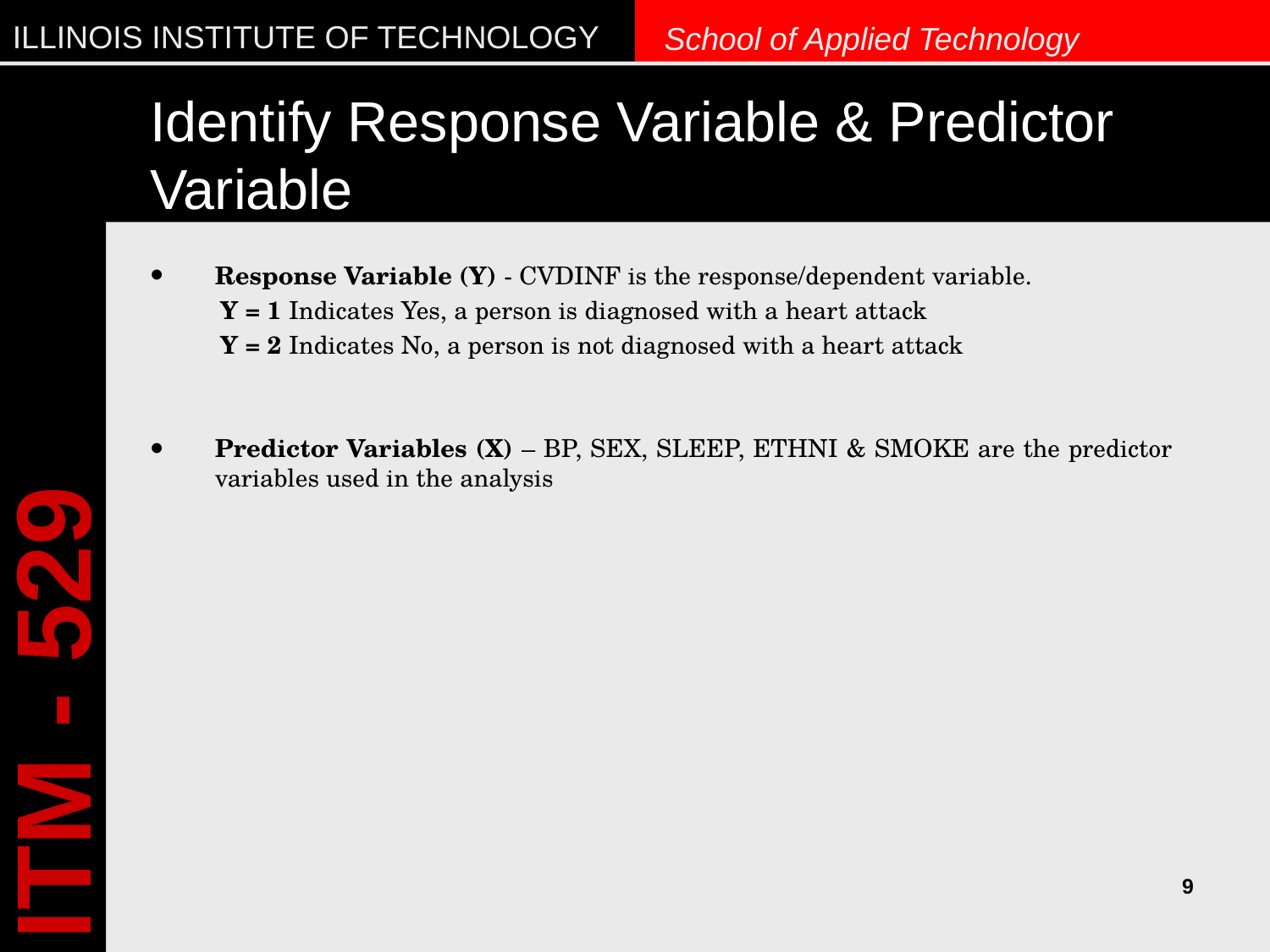

# Identify Response Variable & Predictor Variable
Response Variable (Y) - CVDINF is the response/dependent variable.
          Y = 1 Indicates Yes, a person is diagnosed with a heart attack
          Y = 2 Indicates No, a person is not diagnosed with a heart attack

Predictor Variables (X) – BP, SEX, SLEEP, ETHNI & SMOKE are the predictor variables used in the analysis

9